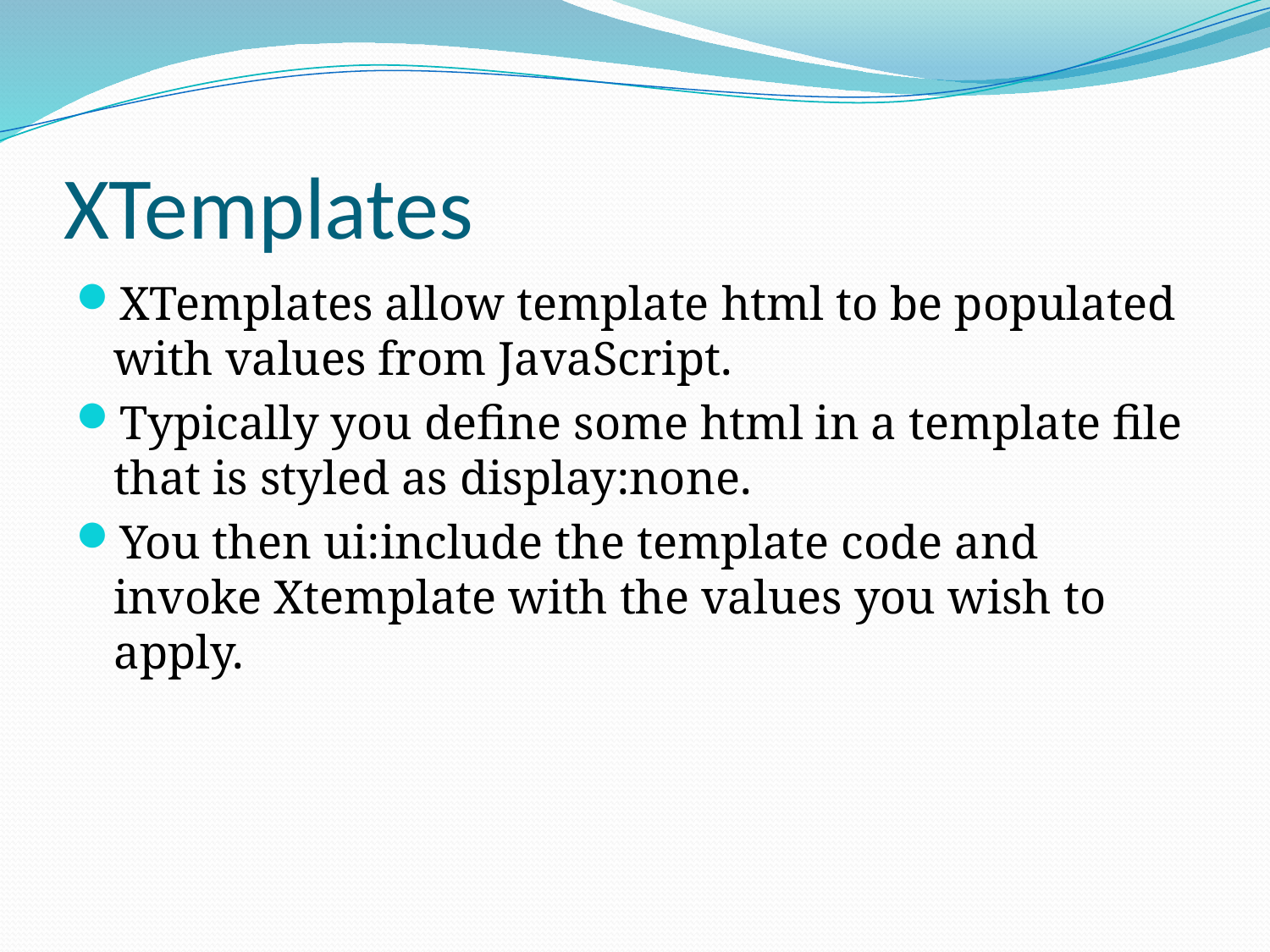

# XTemplates
XTemplates allow template html to be populated with values from JavaScript.
Typically you define some html in a template file that is styled as display:none.
You then ui:include the template code and invoke Xtemplate with the values you wish to apply.